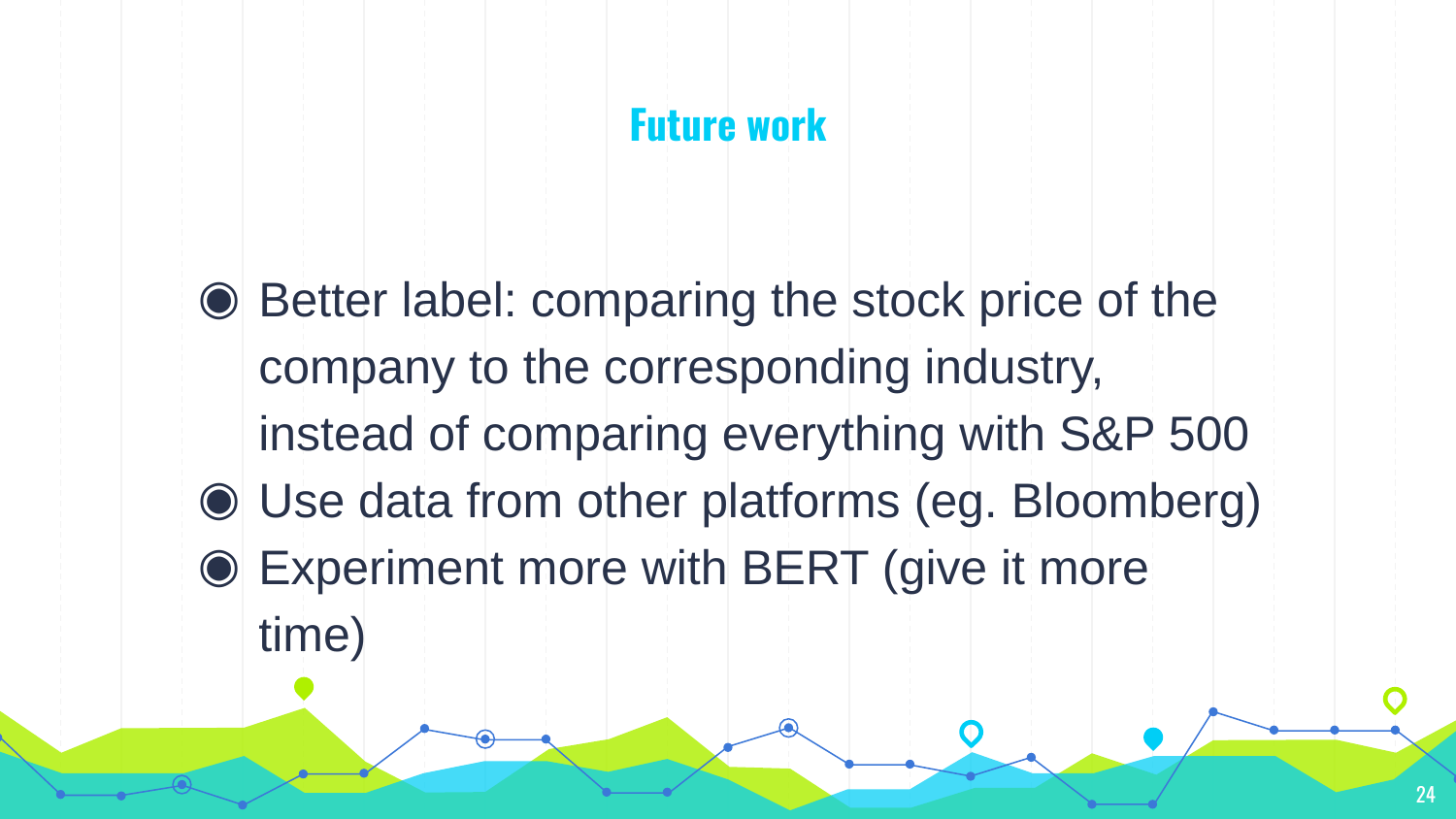

# Future work
Better label: comparing the stock price of the company to the corresponding industry, instead of comparing everything with S&P 500
Use data from other platforms (eg. Bloomberg)
Experiment more with BERT (give it more time)

24